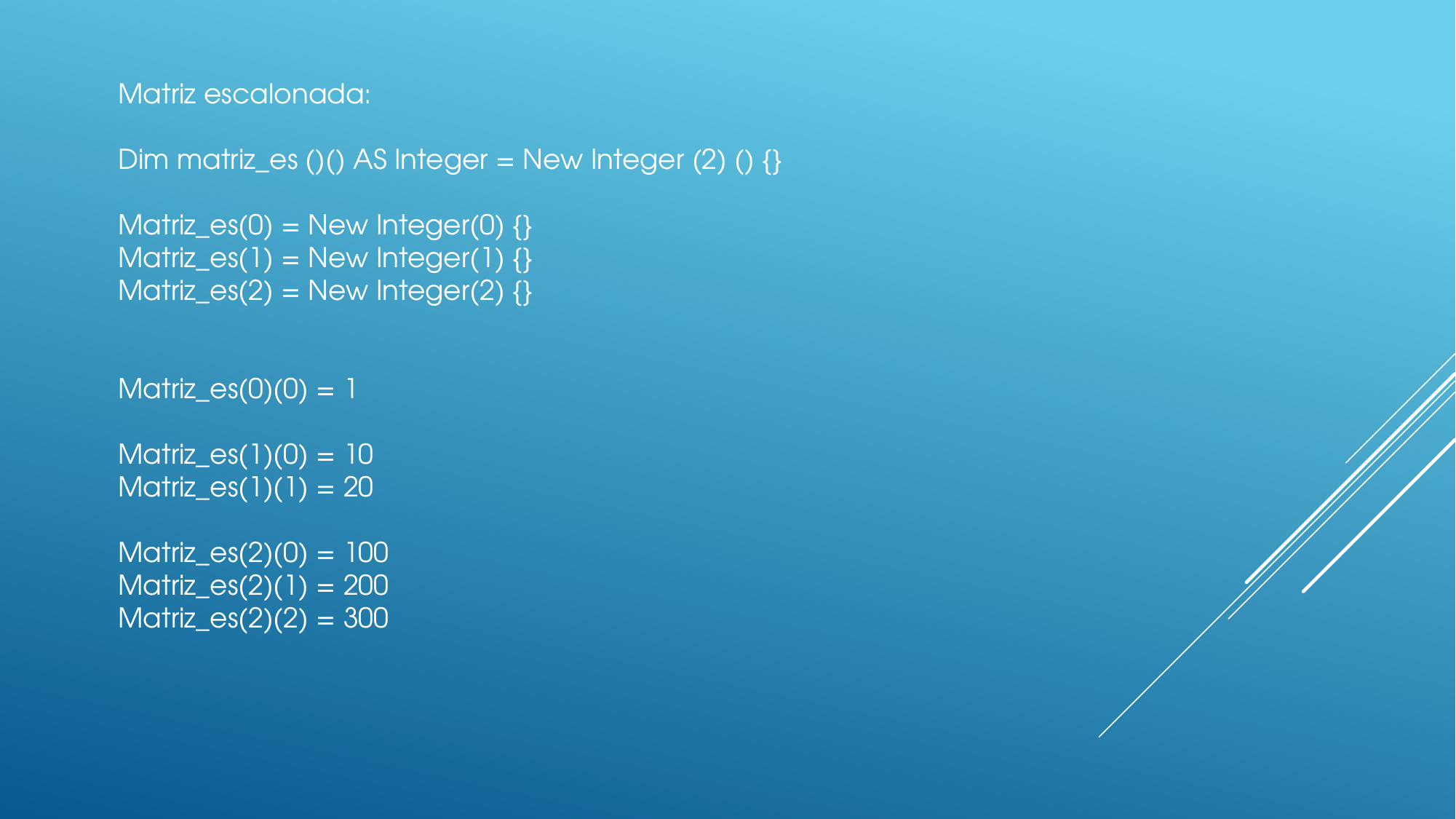

Matriz escalonada:

Dim matriz_es ()() AS Integer = New Integer (2) () {}

Matriz_es(0) = New Integer(0) {}
Matriz_es(1) = New Integer(1) {}
Matriz_es(2) = New Integer(2) {}

Matriz_es(0)(0) = 1

Matriz_es(1)(0) = 10
Matriz_es(1)(1) = 20

Matriz_es(2)(0) = 100
Matriz_es(2)(1) = 200
Matriz_es(2)(2) = 300